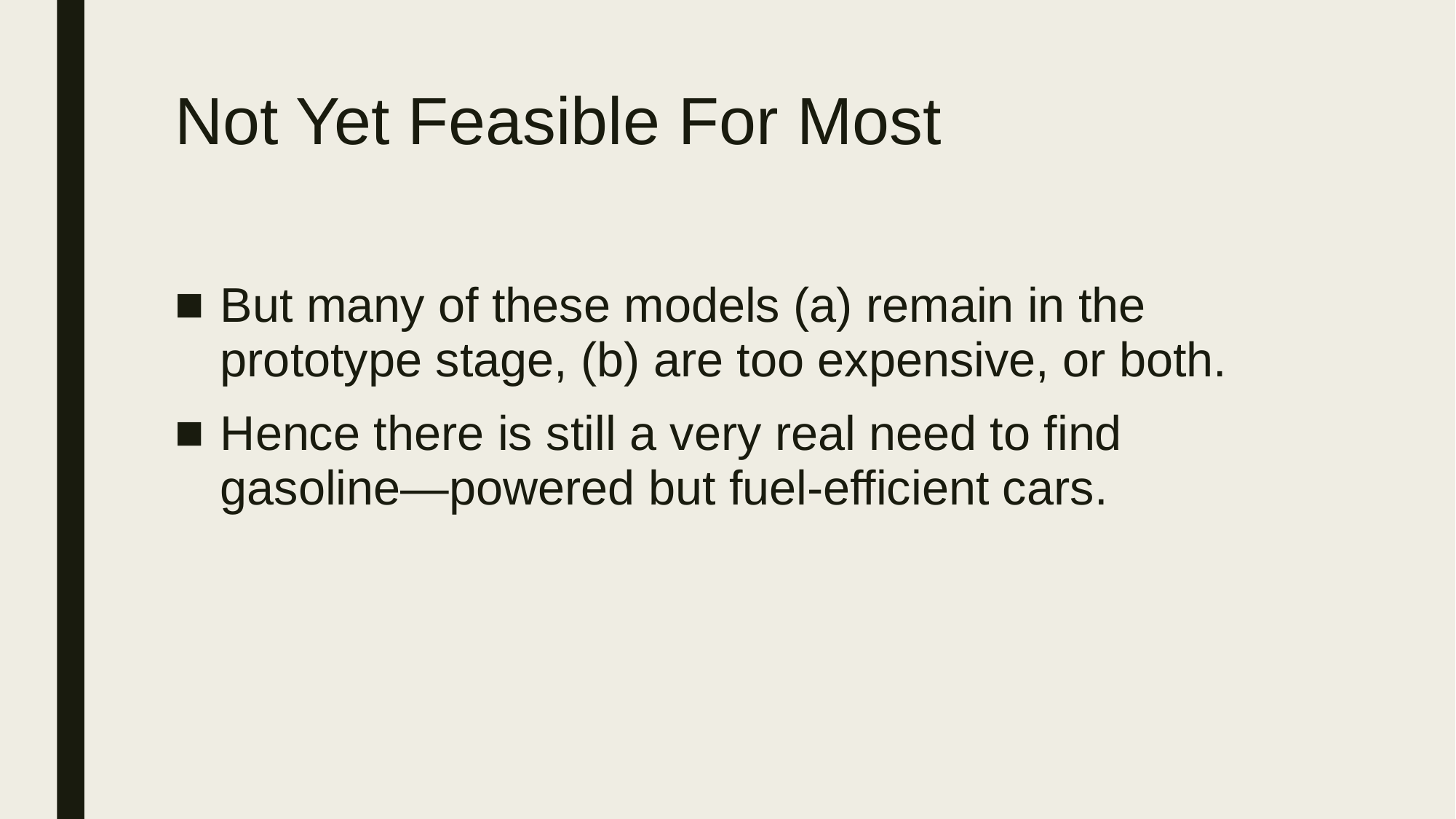

# Not Yet Feasible For Most
But many of these models (a) remain in the prototype stage, (b) are too expensive, or both.
Hence there is still a very real need to find gasoline—powered but fuel-efficient cars.